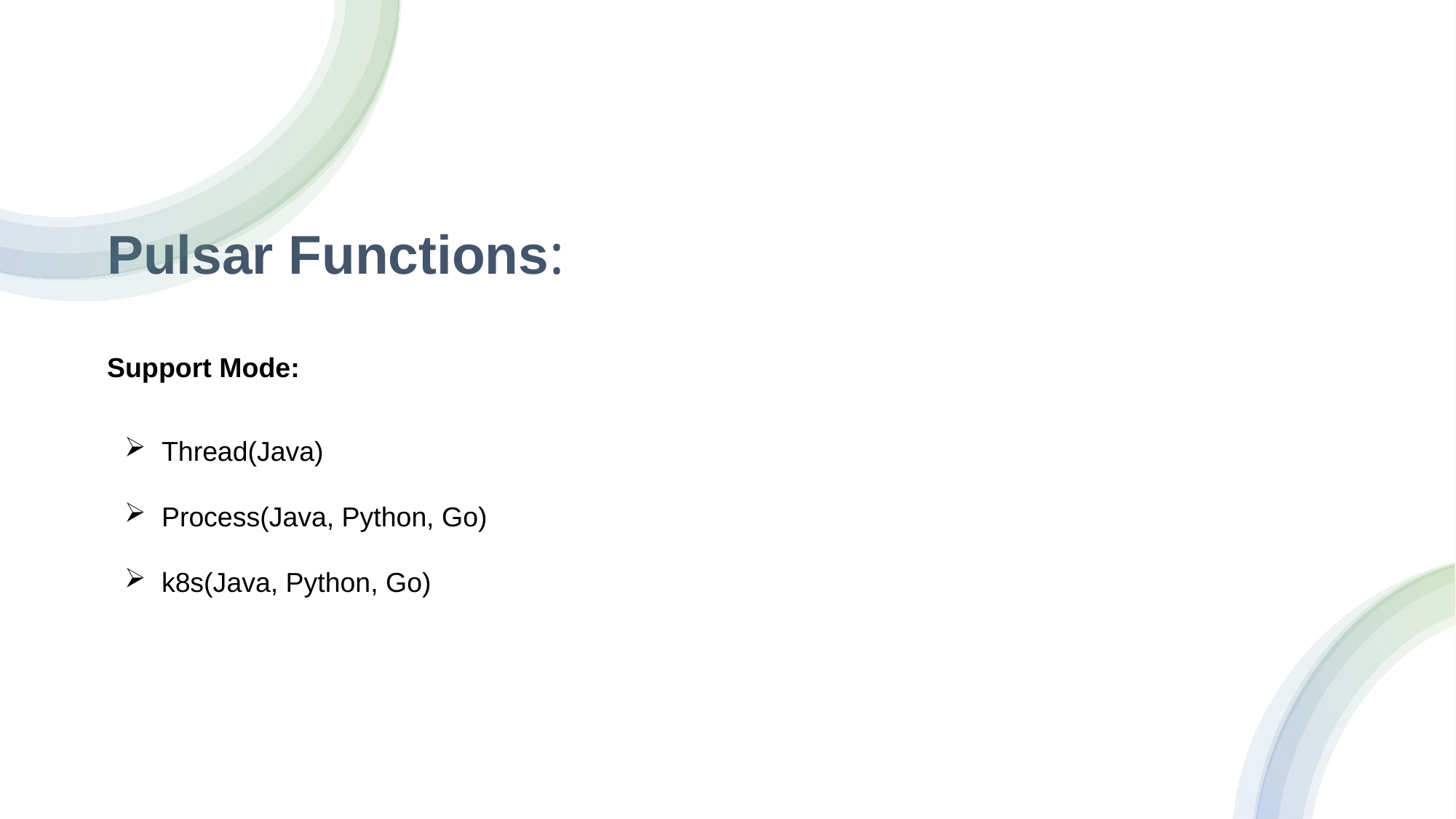

# Pulsar Functions:
Support Mode:
Thread(Java)
Process(Java, Python, Go)
k8s(Java, Python, Go)